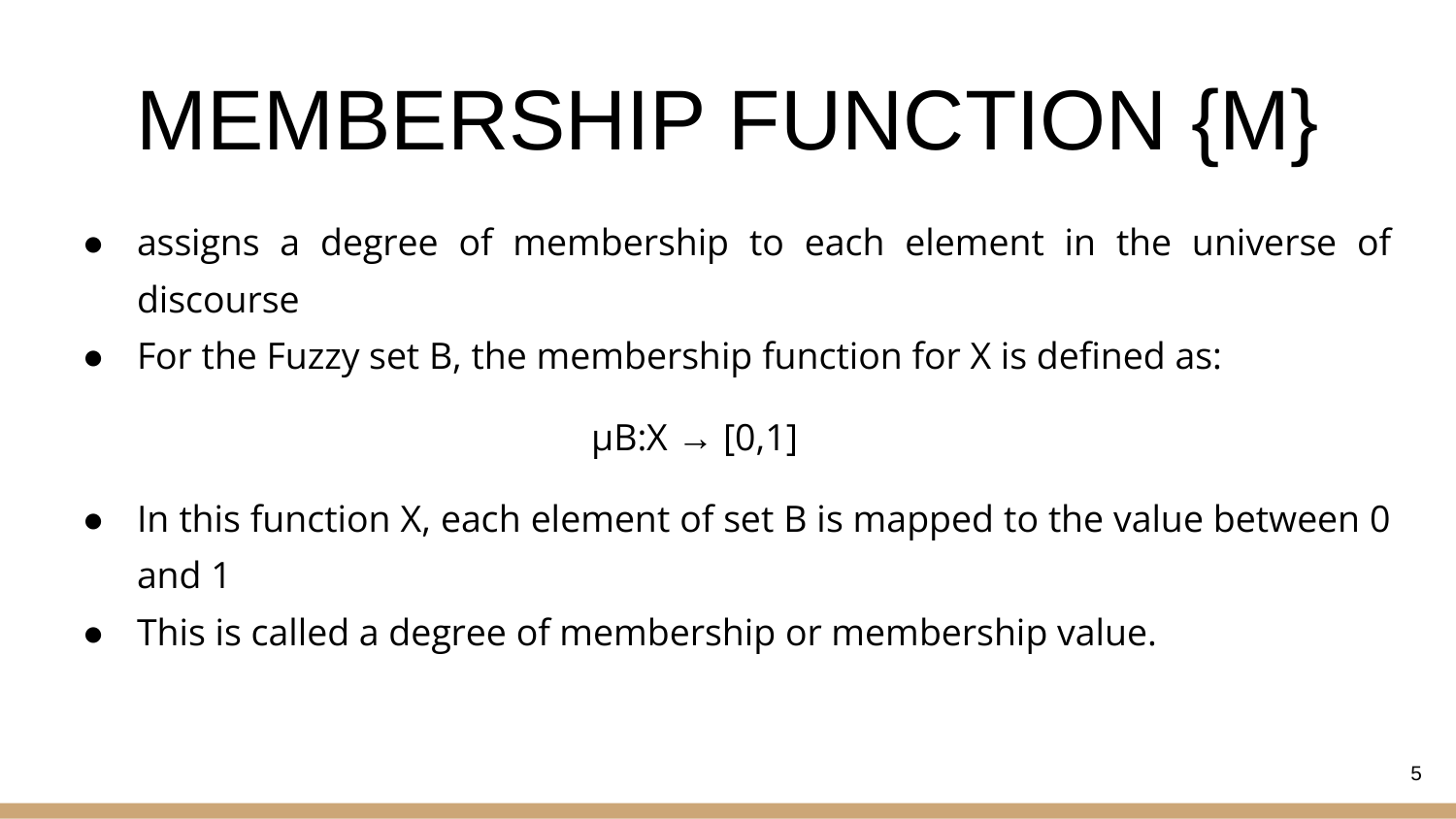

# MEMBERSHIP FUNCTION {M}
assigns a degree of membership to each element in the universe of discourse
For the Fuzzy set B, the membership function for X is defined as:
                                                μB:X → [0,1]
In this function X, each element of set B is mapped to the value between 0 and 1
This is called a degree of membership or membership value.
5